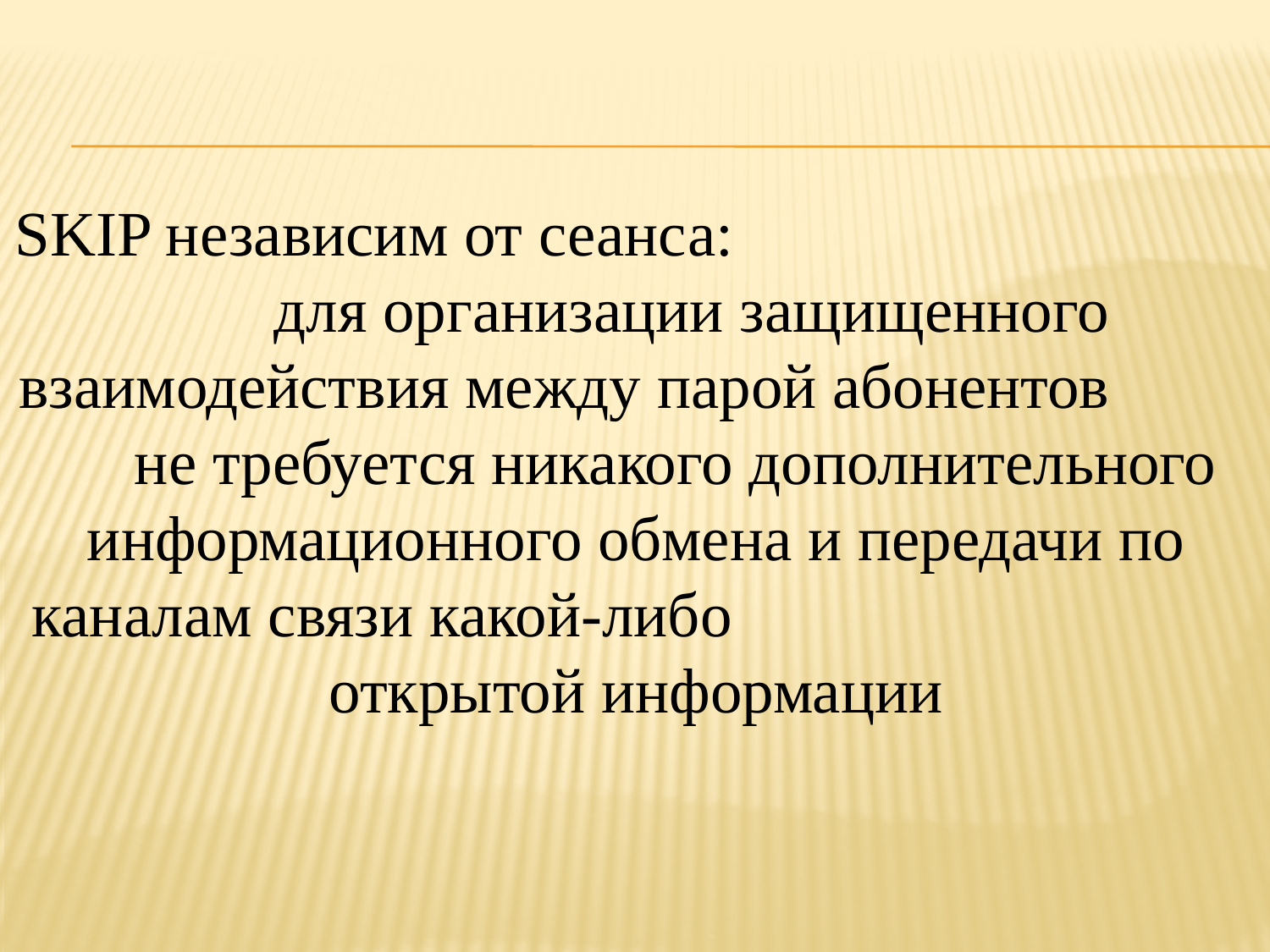

SKIP независим от сеанса:                                         для организации защищенного взаимодействия между парой абонентов               не требуется никакого дополнительного информационного обмена и передачи по каналам связи какой-либо                                 открытой информации